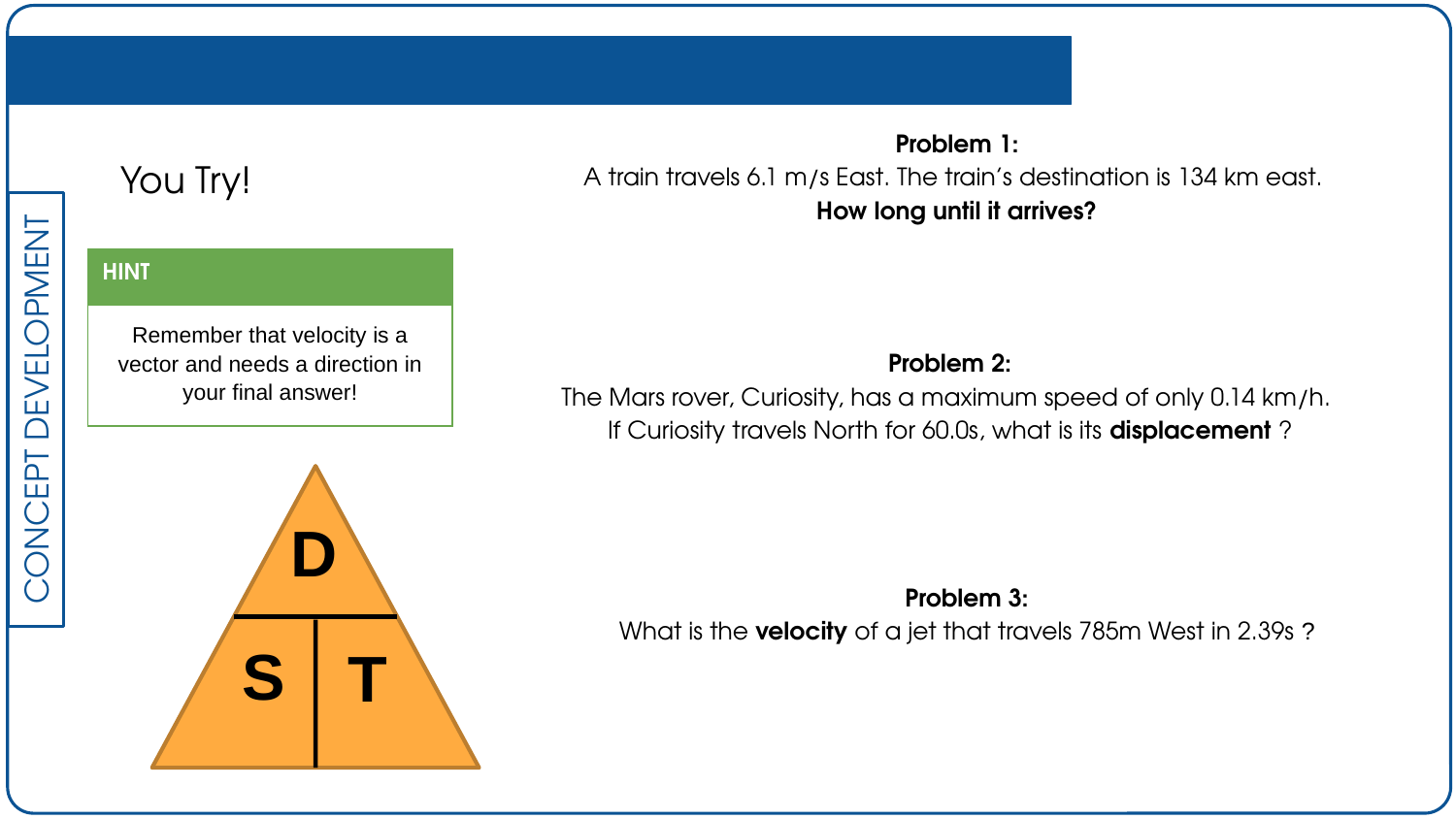

Problem 1:
A train travels 6.1 m/s East. The train’s destination is 134 km east.
How long until it arrives?
You Try!

| HINT |
| --- |
| Remember that velocity is a vector and needs a direction in your final answer! |
Problem 2:
The Mars rover, Curiosity, has a maximum speed of only 0.14 km/h.
If Curiosity travels North for 60.0s, what is its displacement ?

D
S
T
Problem 3:
What is the velocity of a jet that travels 785m West in 2.39s ?